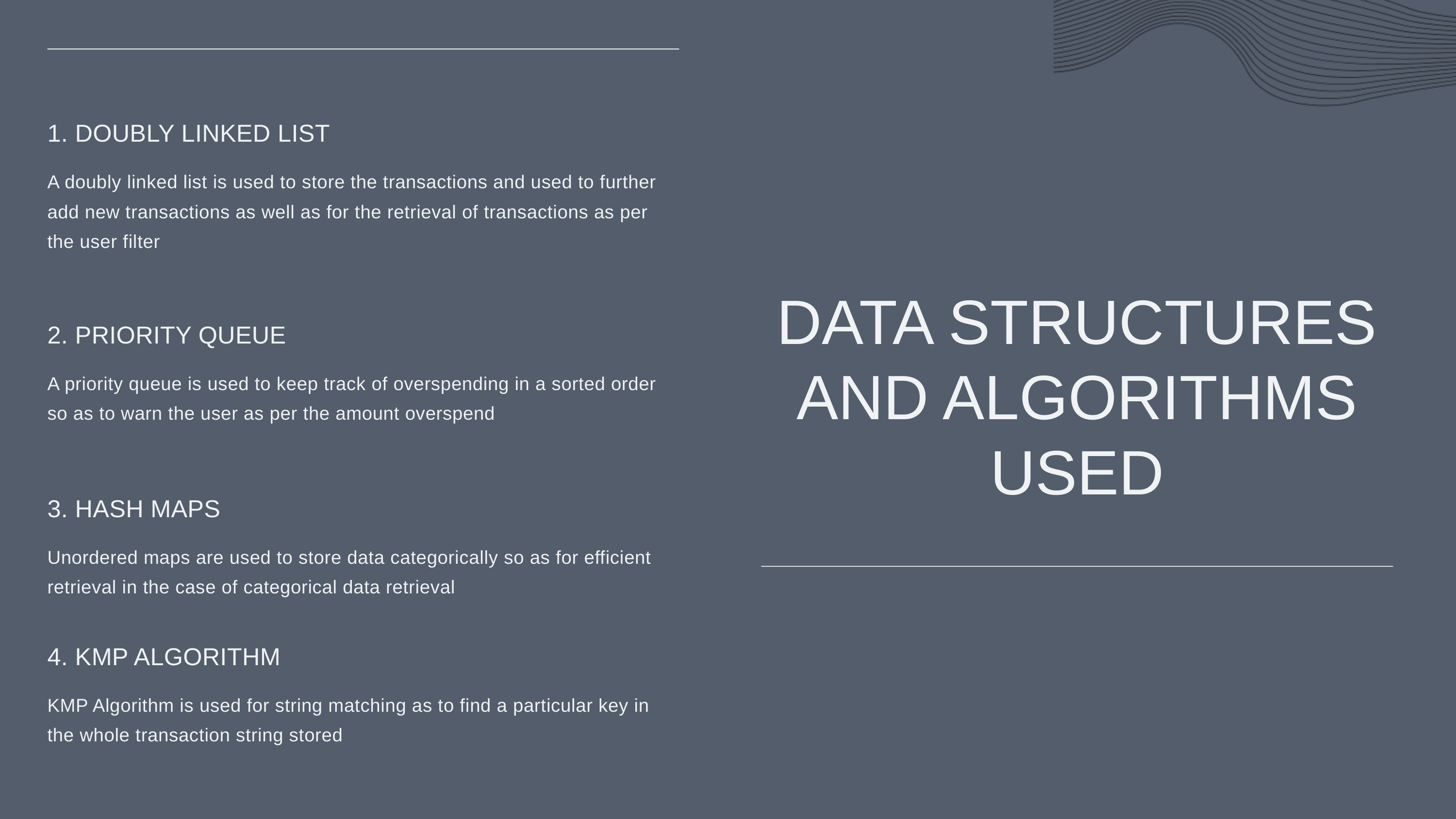

1. DOUBLY LINKED LIST
A doubly linked list is used to store the transactions and used to further add new transactions as well as for the retrieval of transactions as per the user filter
2. PRIORITY QUEUE
A priority queue is used to keep track of overspending in a sorted order so as to warn the user as per the amount overspend
3. HASH MAPS
Unordered maps are used to store data categorically so as for efficient retrieval in the case of categorical data retrieval
4. KMP ALGORITHM
KMP Algorithm is used for string matching as to find a particular key in the whole transaction string stored
DATA STRUCTURES AND ALGORITHMS USED